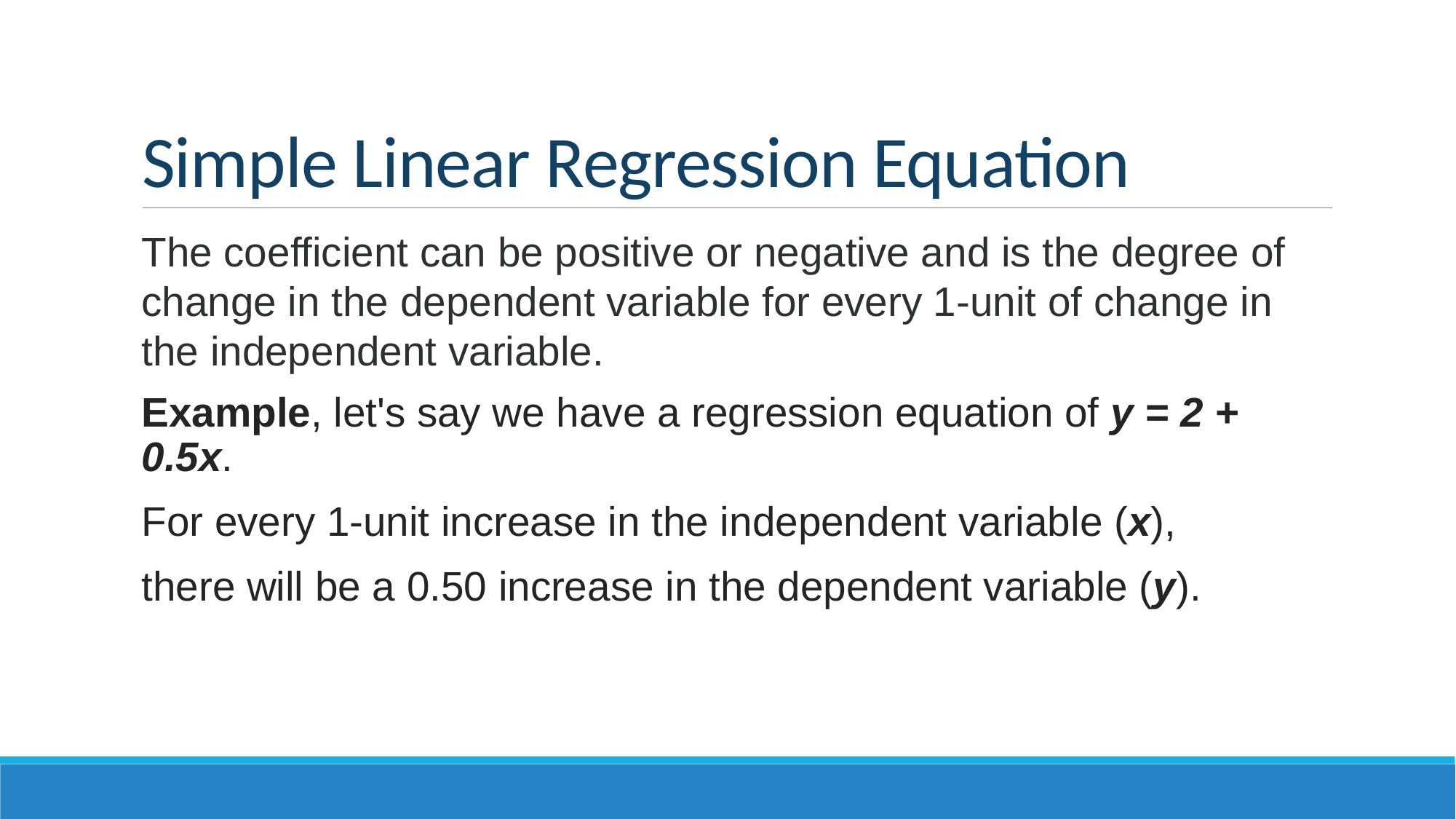

# Simple Linear Regression Equation
The coefficient can be positive or negative and is the degree of change in the dependent variable for every 1-unit of change in the independent variable.
Example, let's say we have a regression equation of y = 2 + 0.5x.
For every 1-unit increase in the independent variable (x),
there will be a 0.50 increase in the dependent variable (y).